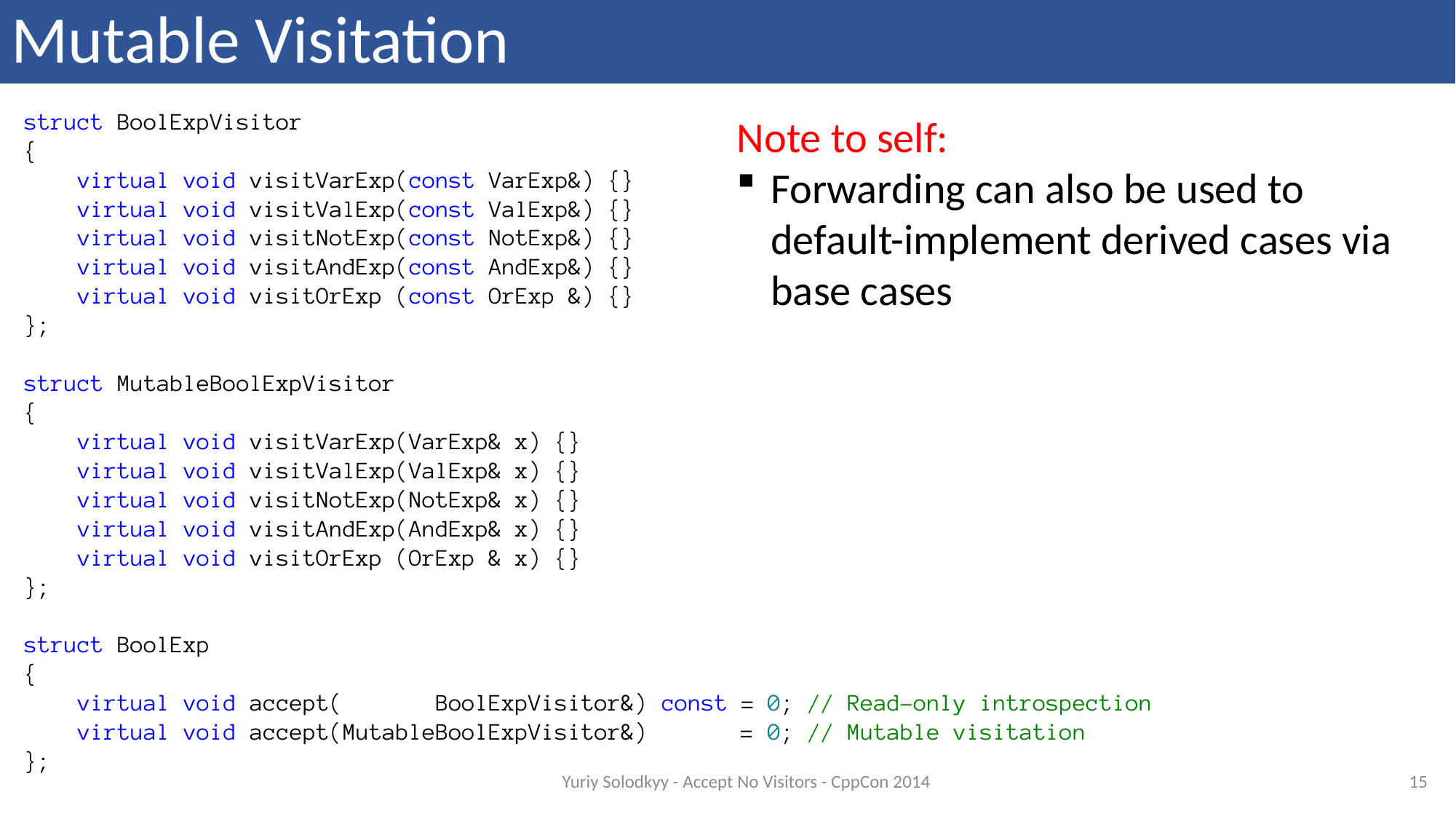

# Mutable Visitation
struct BoolExpVisitor
{
    virtual void visitVarExp(const VarExp&) {}
    virtual void visitValExp(const ValExp&) {}
    virtual void visitNotExp(const NotExp&) {}
    virtual void visitAndExp(const AndExp&) {}
    virtual void visitOrExp (const OrExp &) {}
};

struct MutableBoolExpVisitor : BoolExpVisitor
{
    virtual void visitVarExp(VarExp& x) { BoolExpVisitor::visitVarExp(x); } // Forward to immutable case
    virtual void visitValExp(ValExp& x) { BoolExpVisitor::visitValExp(x); }
    virtual void visitNotExp(NotExp& x) { BoolExpVisitor::visitNotExp(x); }
    virtual void visitAndExp(AndExp& x) { BoolExpVisitor::visitAndExp(x); }
    virtual void visitOrExp (OrExp & x) { BoolExpVisitor::visitOrExp (x); }
};

struct BoolExp
{
    virtual void accept(       BoolExpVisitor&) const = 0; // Read-only introspection
    virtual void accept(MutableBoolExpVisitor&)       = 0; // Mutable visitation
};

Note to self:
Forwarding can also be used to default-implement derived cases via base cases

}
}
}
}
}
15
Yuriy Solodkyy - Accept No Visitors - CppCon 2014